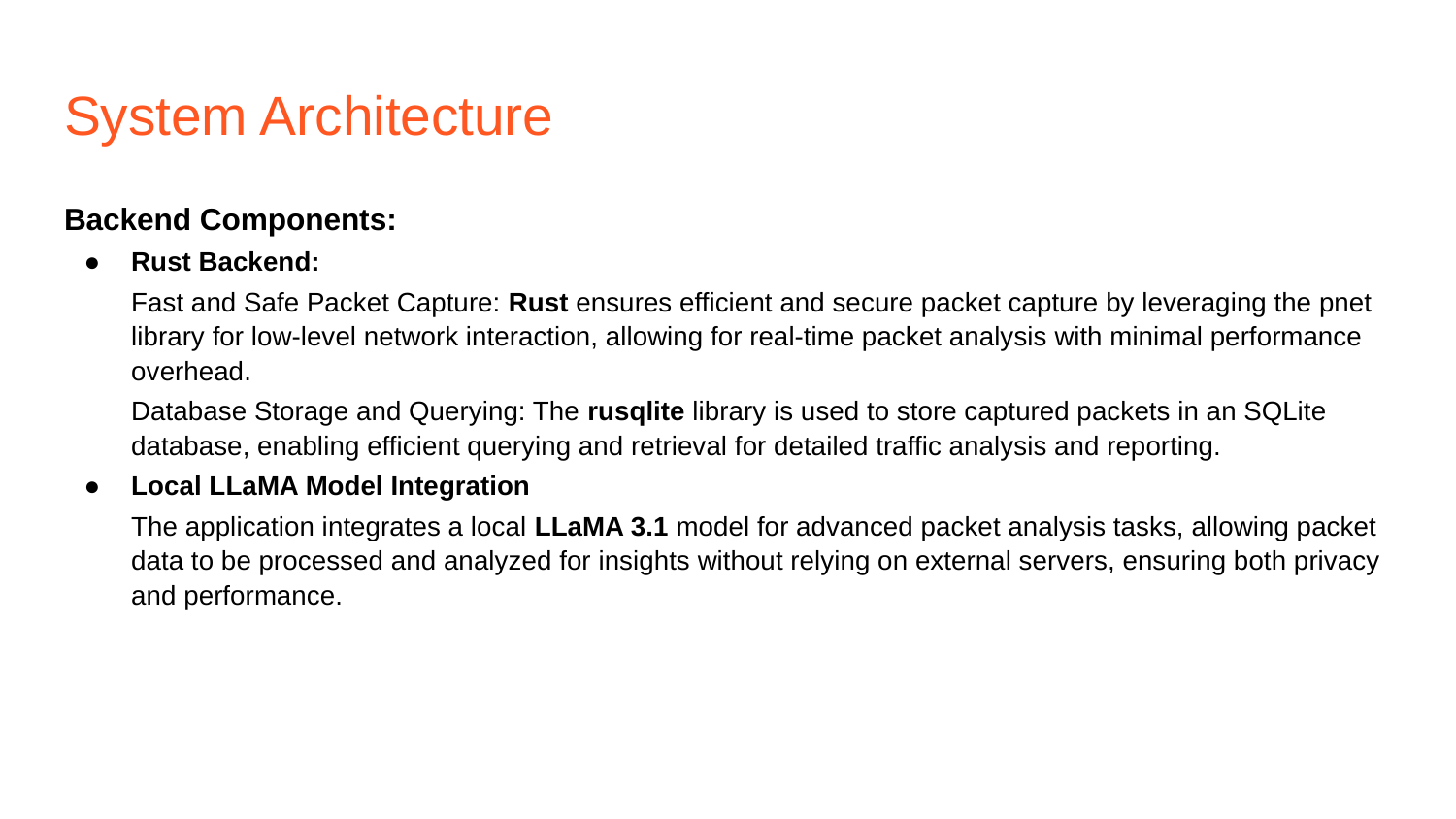

# System Architecture
Backend Components:
Rust Backend:
Fast and Safe Packet Capture: Rust ensures efficient and secure packet capture by leveraging the pnet library for low-level network interaction, allowing for real-time packet analysis with minimal performance overhead.
Database Storage and Querying: The rusqlite library is used to store captured packets in an SQLite database, enabling efficient querying and retrieval for detailed traffic analysis and reporting.
Local LLaMA Model Integration
The application integrates a local LLaMA 3.1 model for advanced packet analysis tasks, allowing packet data to be processed and analyzed for insights without relying on external servers, ensuring both privacy and performance.